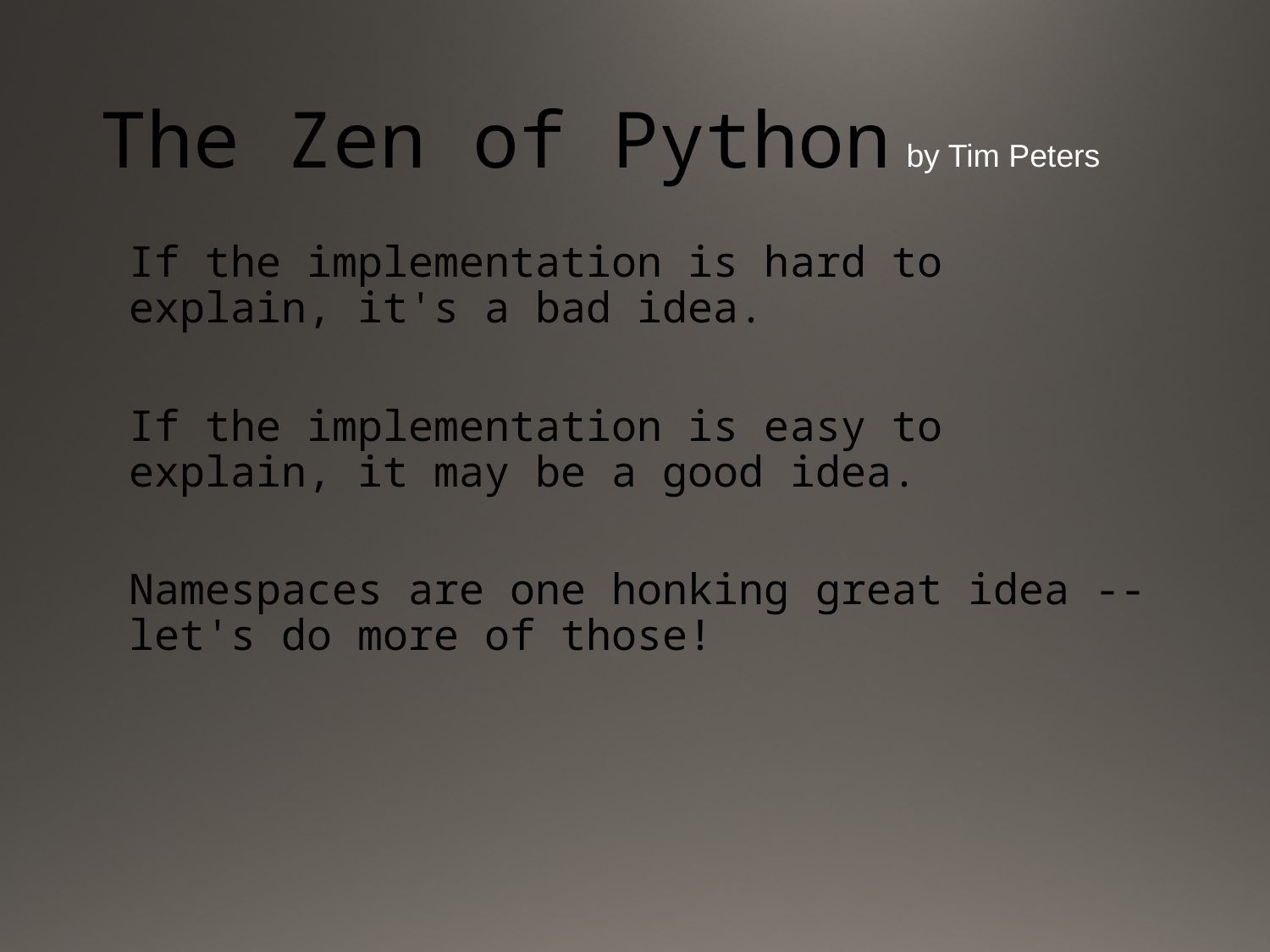

# The Zen of Python
by Tim Peters
If the implementation is hard to explain, it's a bad idea.

If the implementation is easy to explain, it may be a good idea.

Namespaces are one honking great idea -- let's do more of those!